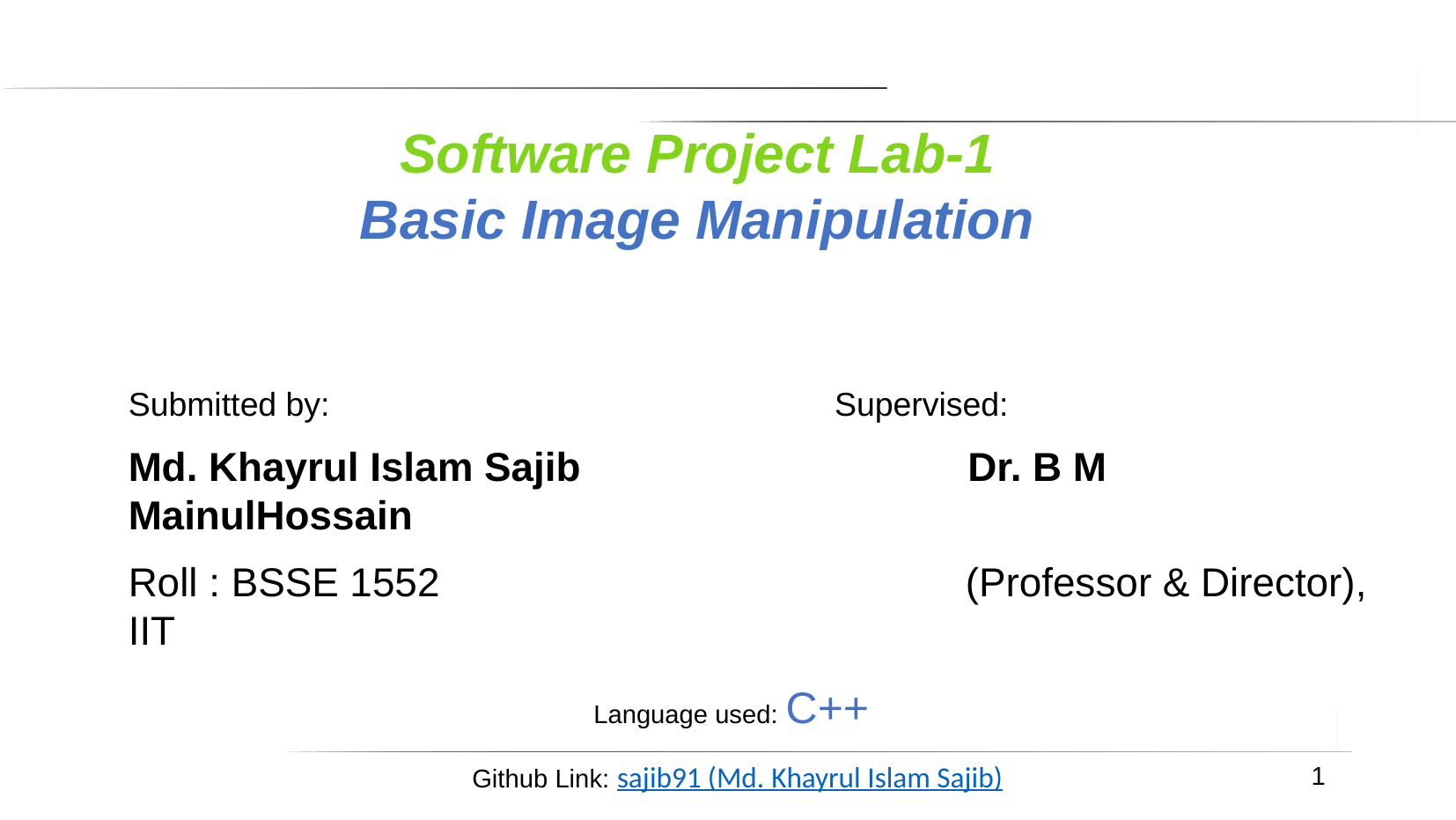

# Software Project Lab-1 Basic Image Manipulation

Submitted by: 				     Supervised:
Md. Khayrul Islam Sajib 		                Dr. B M MainulHossain
Roll : BSSE 1552 				    (Professor & Director), IIT
Language used: C++
Github Link: sajib91 (Md. Khayrul Islam Sajib)

1